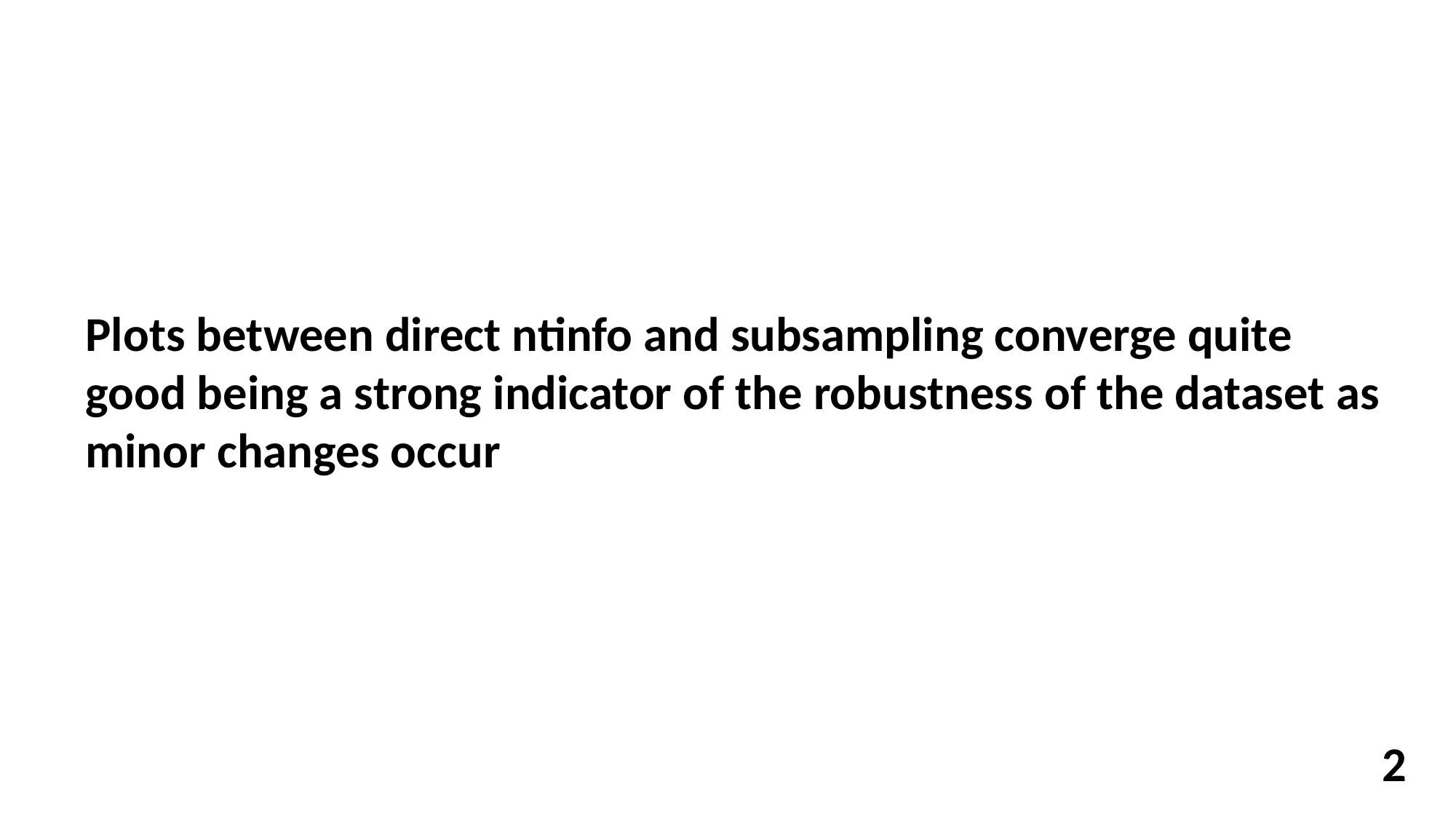

Plots between direct ntinfo and subsampling converge quite
good being a strong indicator of the robustness of the dataset as
minor changes occur

2